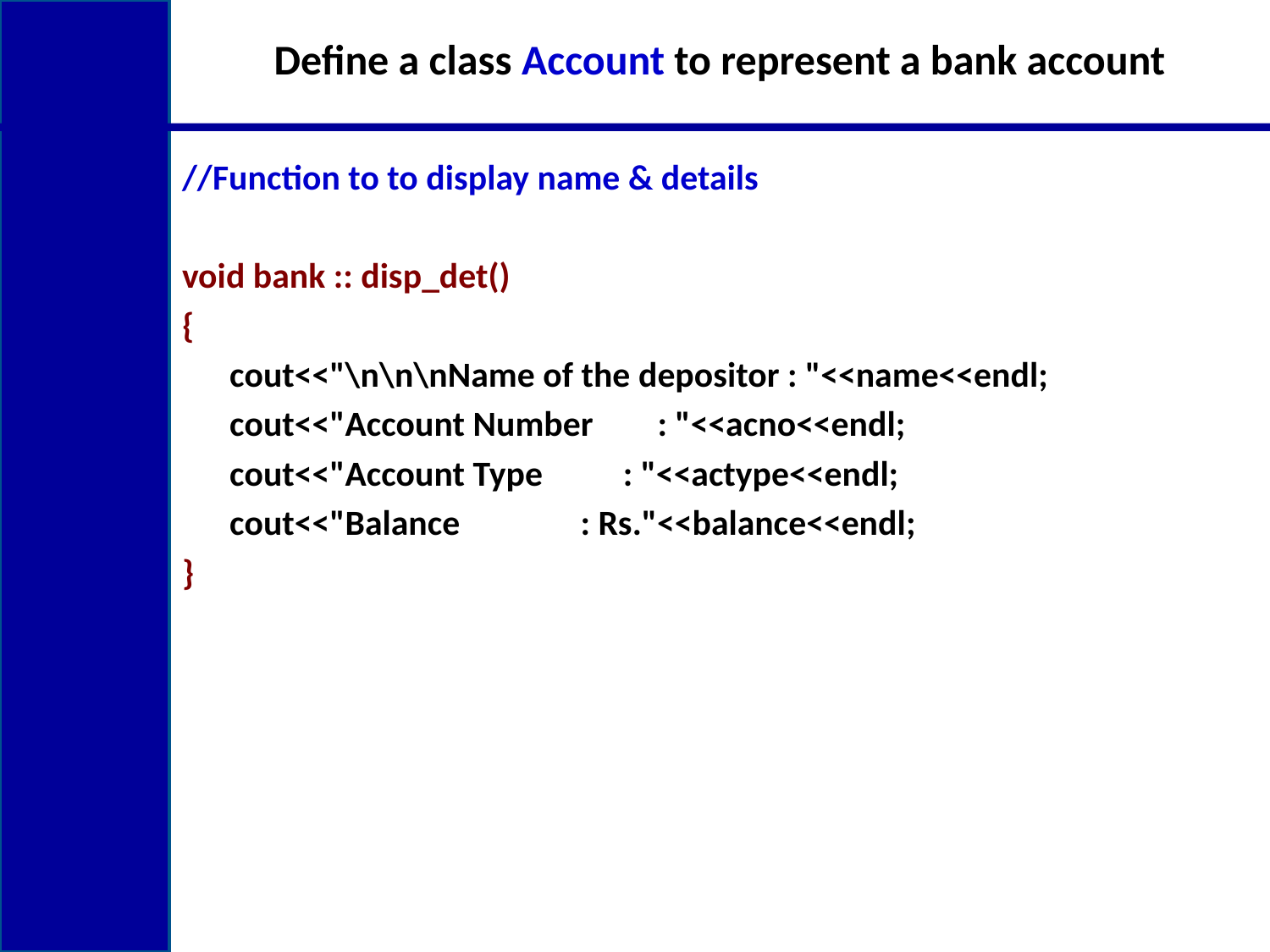

# Define a class Account to represent a bank account
//Function to to display name & details

void bank :: disp_det()
{
	cout<<"\n\n\nName of the depositor : "<<name<<endl;
	cout<<"Account Number        : "<<acno<<endl;
	cout<<"Account Type          : "<<actype<<endl;
	cout<<"Balance               : Rs."<<balance<<endl;
}